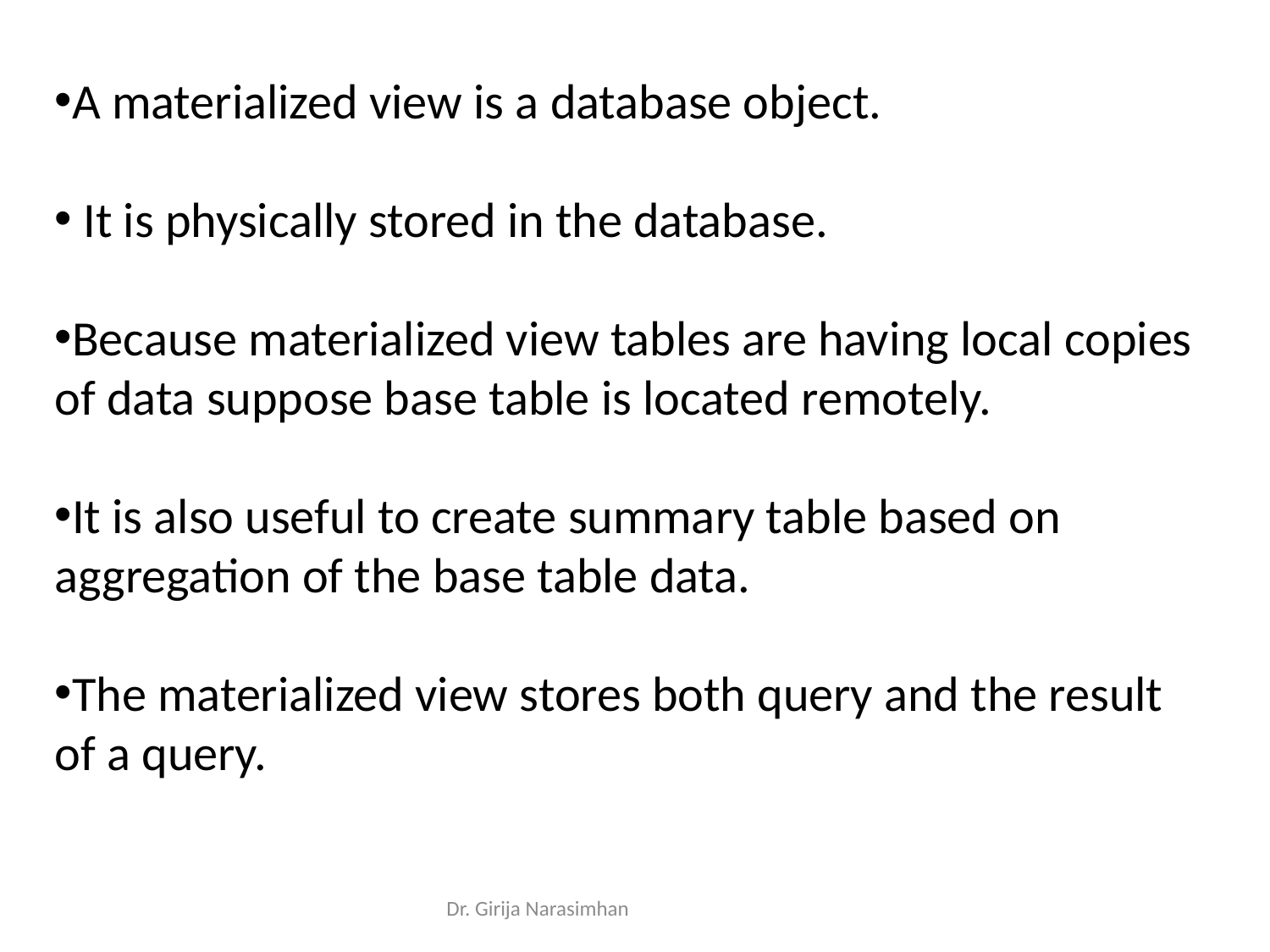

A materialized view is a database object.

 It is physically stored in the database.

Because materialized view tables are having local copies of data suppose base table is located remotely.

It is also useful to create summary table based on aggregation of the base table data.

The materialized view stores both query and the result of a query.
Dr. Girija Narasimhan